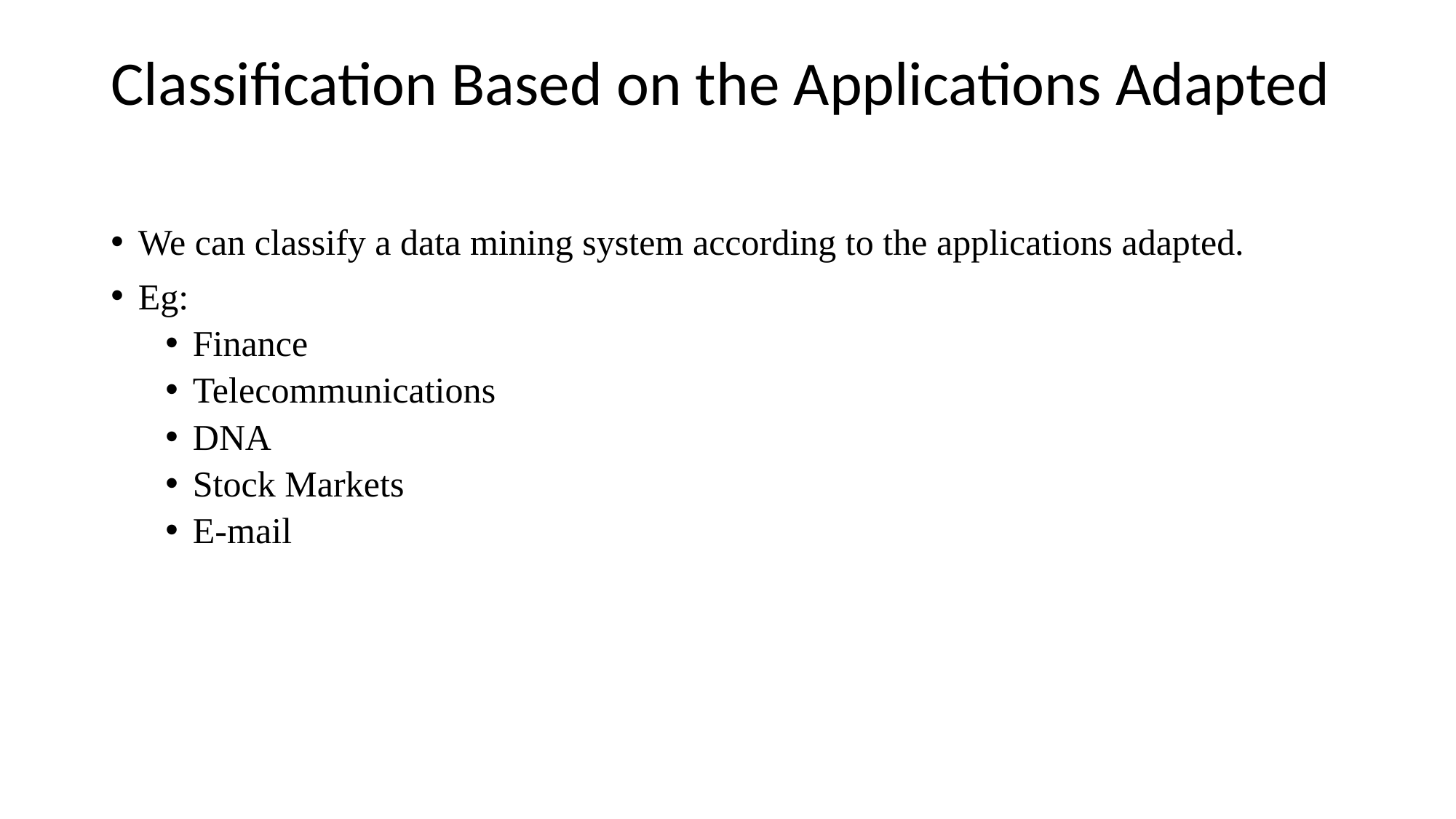

# Classification Based on the Applications Adapted
We can classify a data mining system according to the applications adapted.
Eg:
Finance
Telecommunications
DNA
Stock Markets
E-mail